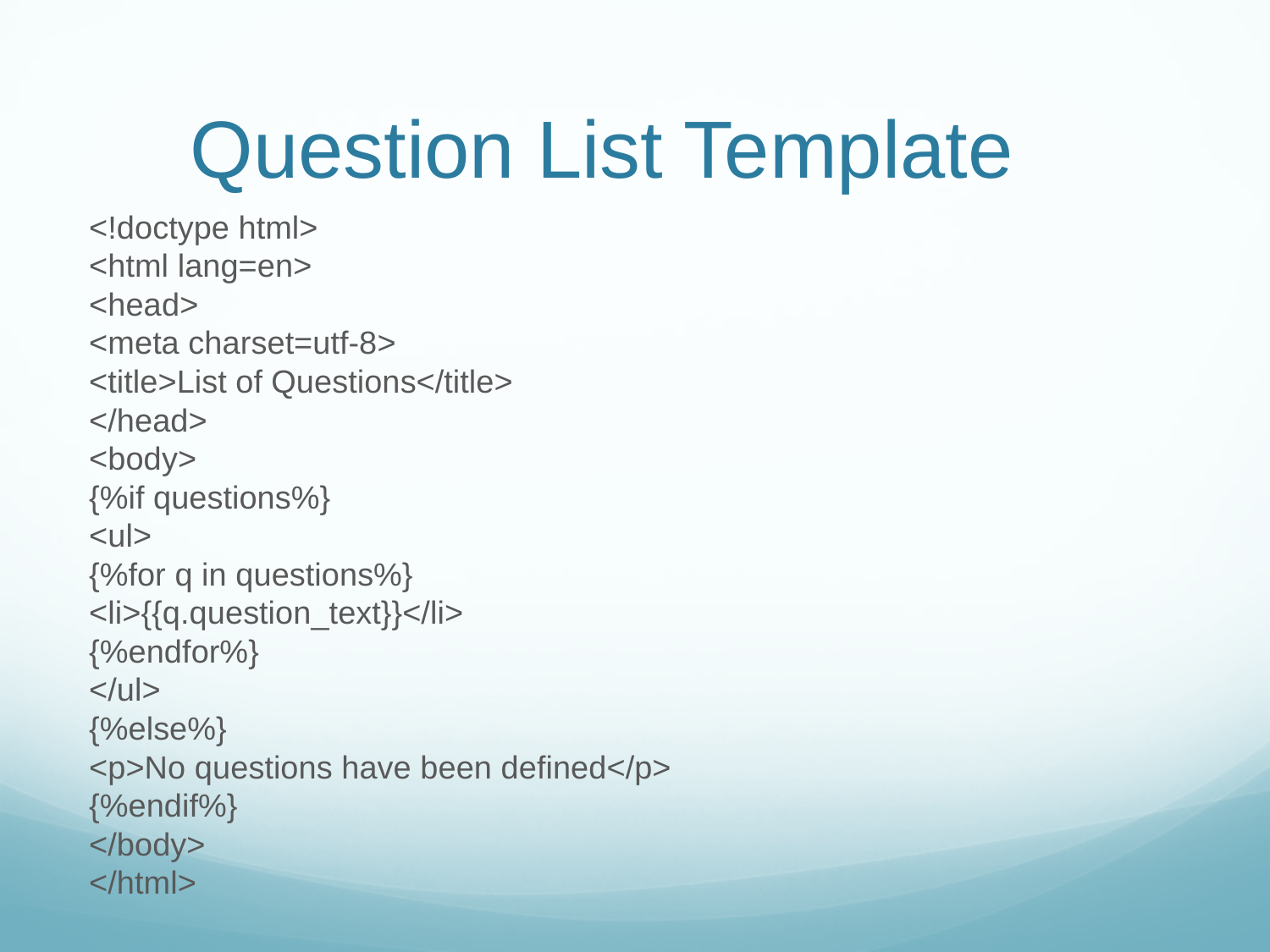

# Question List Template
<!doctype html>
<html lang=en>
<head>
<meta charset=utf-8>
<title>List of Questions</title>
</head>
<body>
{%if questions%}
<ul>
{%for q in questions%}
<li>{{q.question_text}}</li>
{%endfor%}
</ul>
{%else%}
<p>No questions have been defined</p>
{%endif%}
</body>
</html>